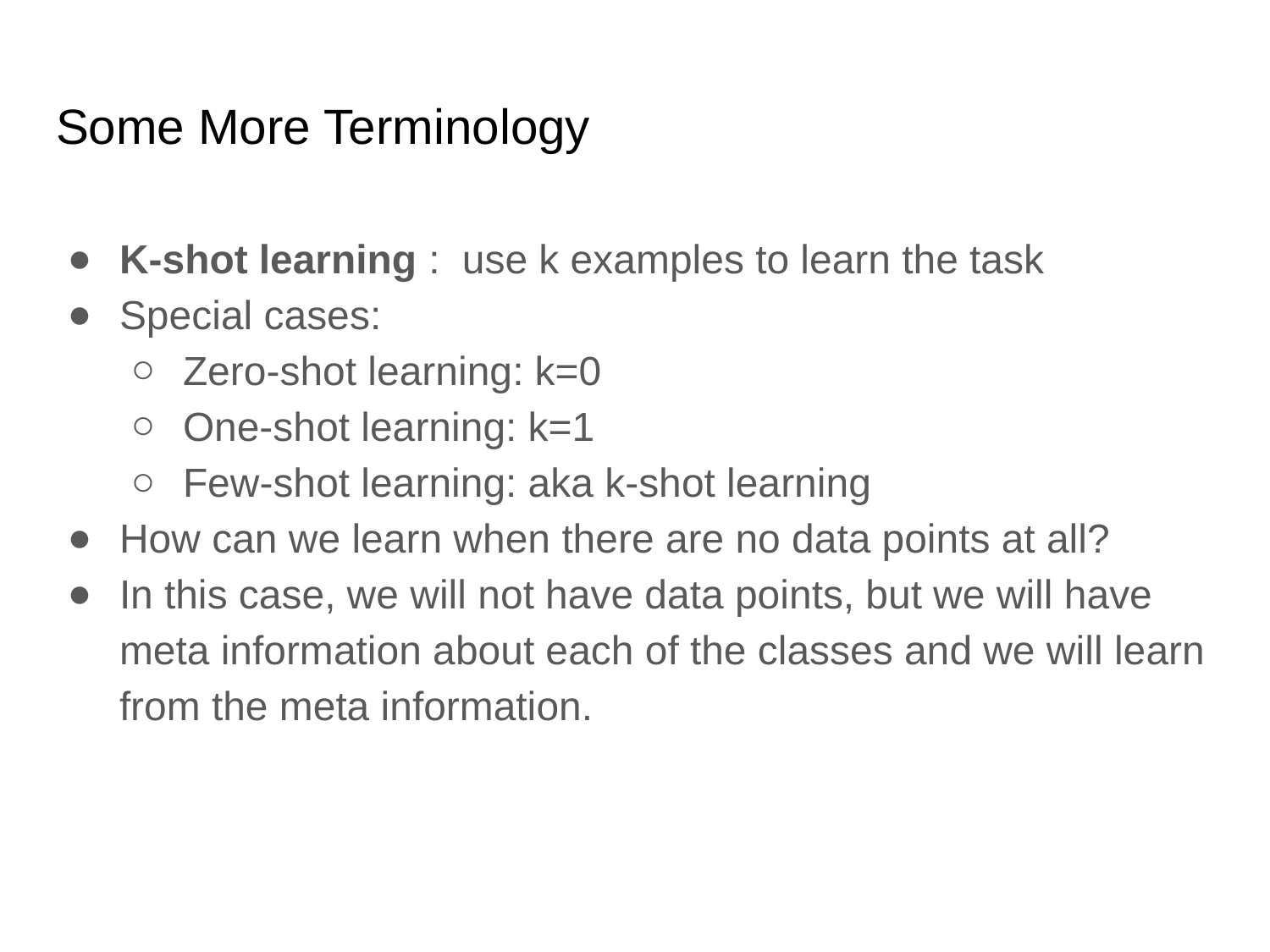

# Some More Terminology
K-shot learning :  use k examples to learn the task
Special cases:
Zero-shot learning: k=0
One-shot learning: k=1
Few-shot learning: aka k-shot learning
How can we learn when there are no data points at all?
In this case, we will not have data points, but we will have meta information about each of the classes and we will learn from the meta information.